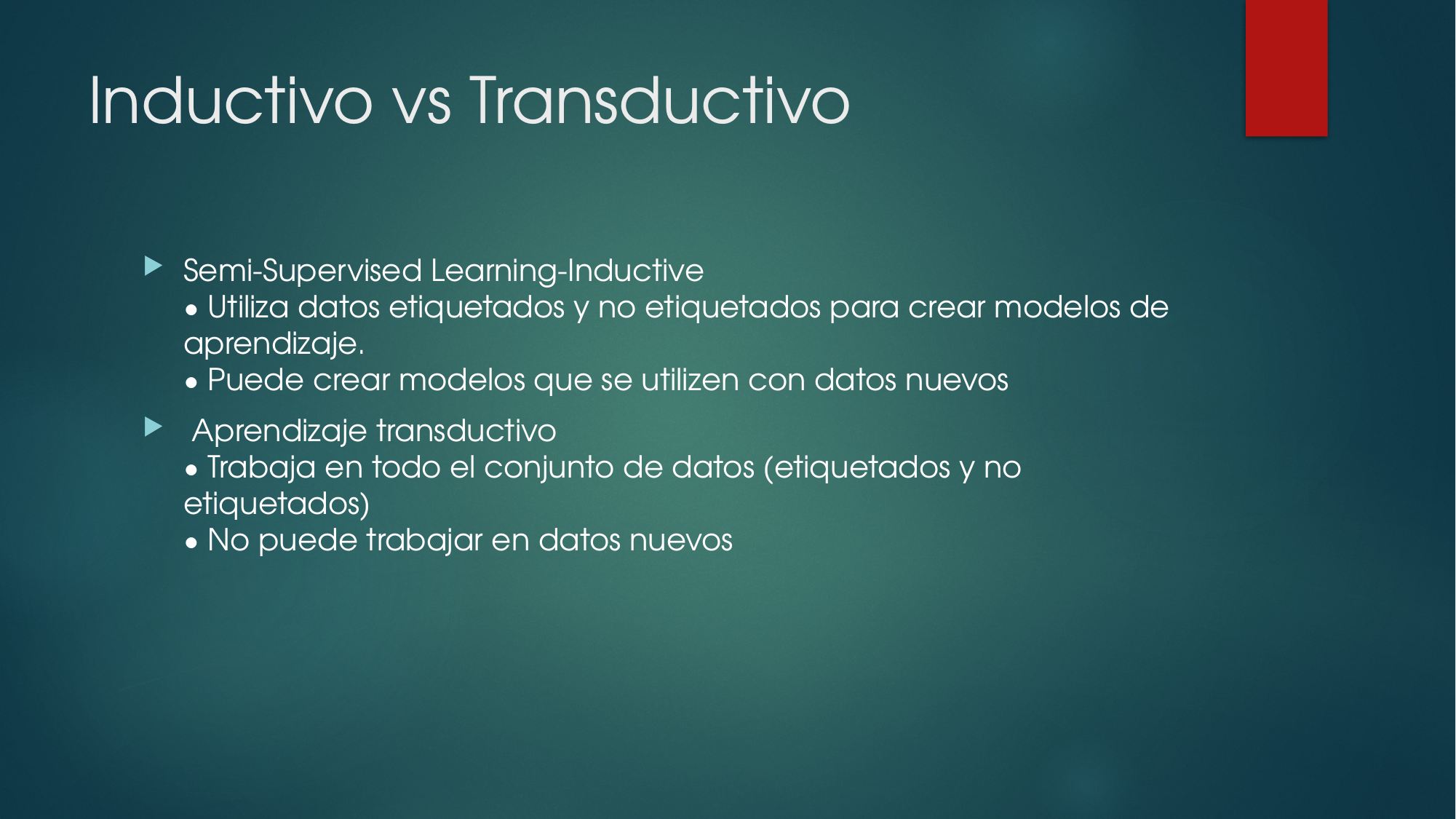

# Inductivo vs Transductivo
Semi-Supervised Learning-Inductive
• Utiliza datos etiquetados y no etiquetados para crear modelos de aprendizaje.
• Puede crear modelos que se utilizen con datos nuevos
 Aprendizaje transductivo
• Trabaja en todo el conjunto de datos (etiquetados y no etiquetados)
• No puede trabajar en datos nuevos